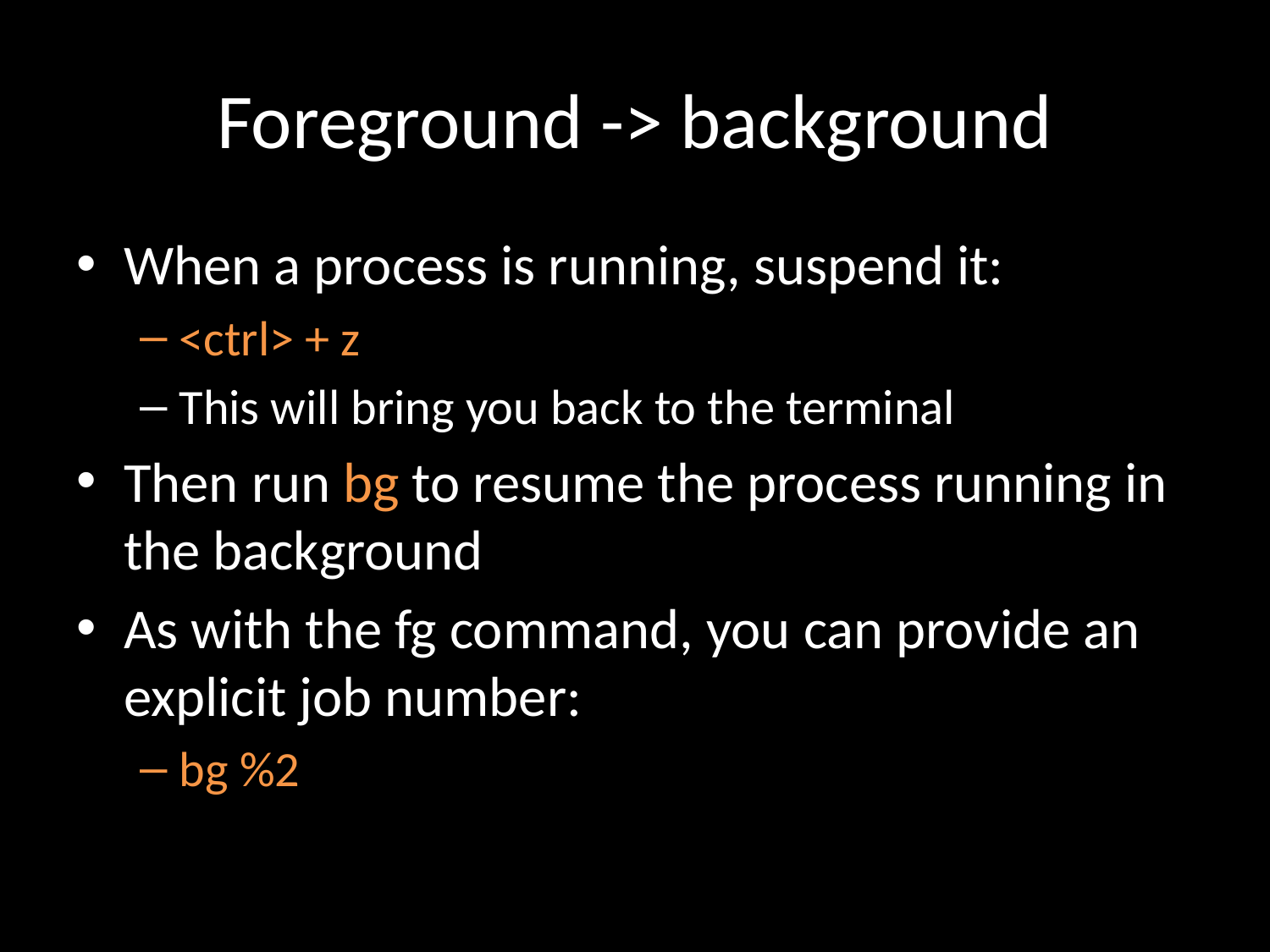

# Foreground -> background
When a process is running, suspend it:
<ctrl> + z
This will bring you back to the terminal
Then run bg to resume the process running in the background
As with the fg command, you can provide an explicit job number:
bg %2